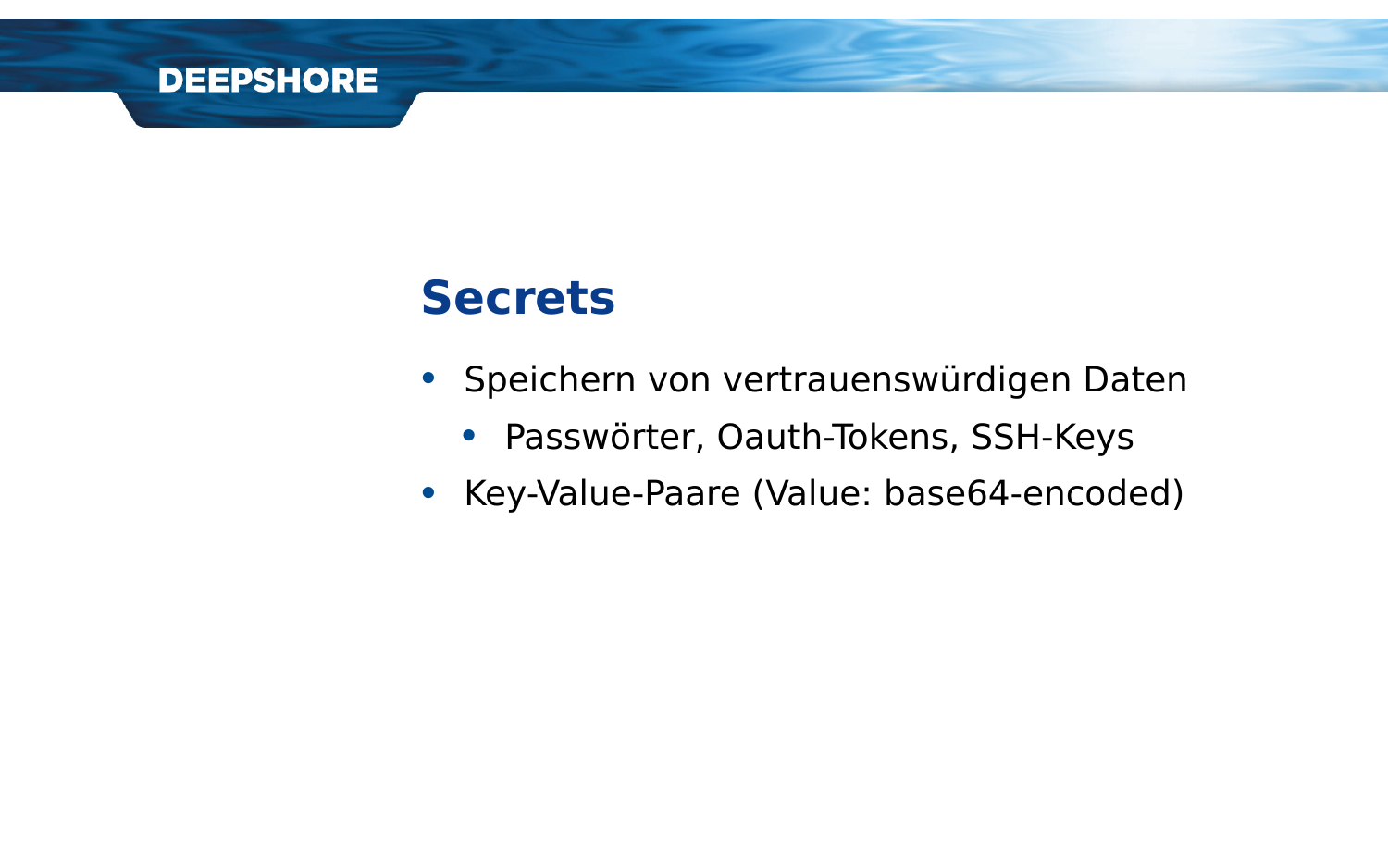

# Secrets
Speichern von vertrauenswürdigen Daten
Passwörter, Oauth-Tokens, SSH-Keys
Key-Value-Paare (Value: base64-encoded)